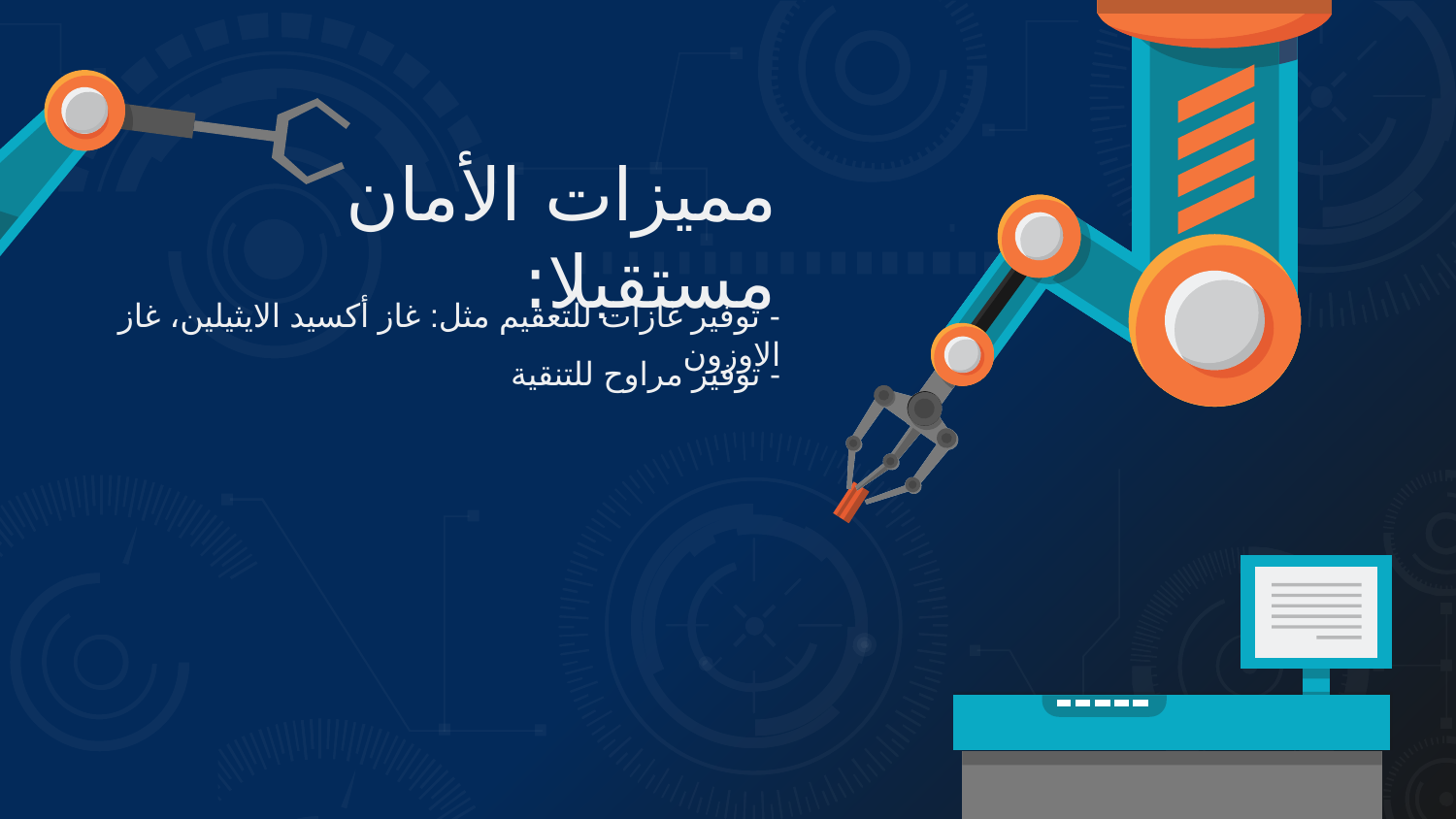

# مميزات الأمان مستقبلا:
- توفير غازات للتعقيم مثل: غاز أكسيد الايثيلين، غاز الاوزون

- توفير مراوح للتنقية